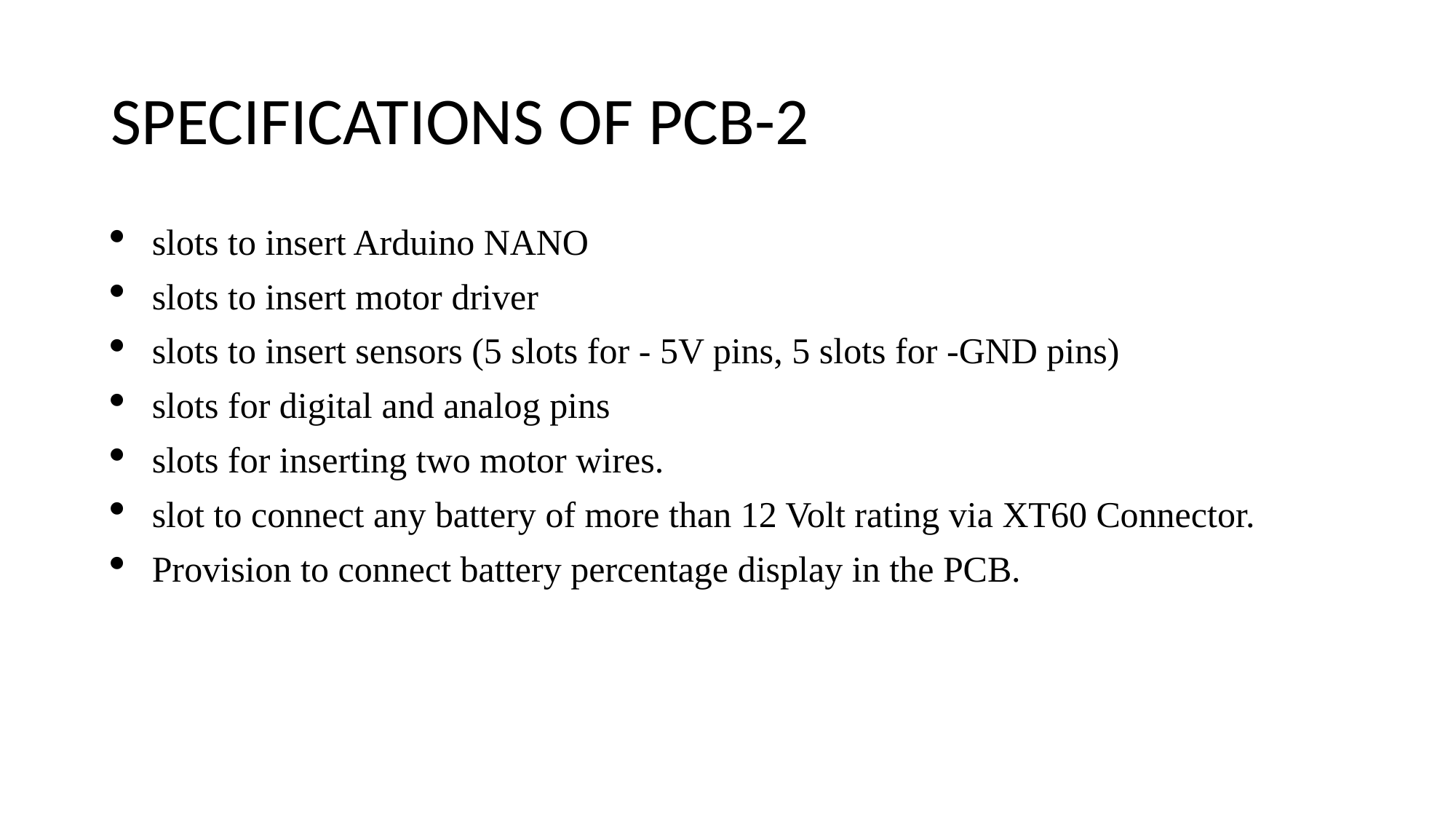

# SPECIFICATIONS OF PCB-2
slots to insert Arduino NANO
slots to insert motor driver
slots to insert sensors (5 slots for - 5V pins, 5 slots for -GND pins)
slots for digital and analog pins
slots for inserting two motor wires.
slot to connect any battery of more than 12 Volt rating via XT60 Connector.
Provision to connect battery percentage display in the PCB.